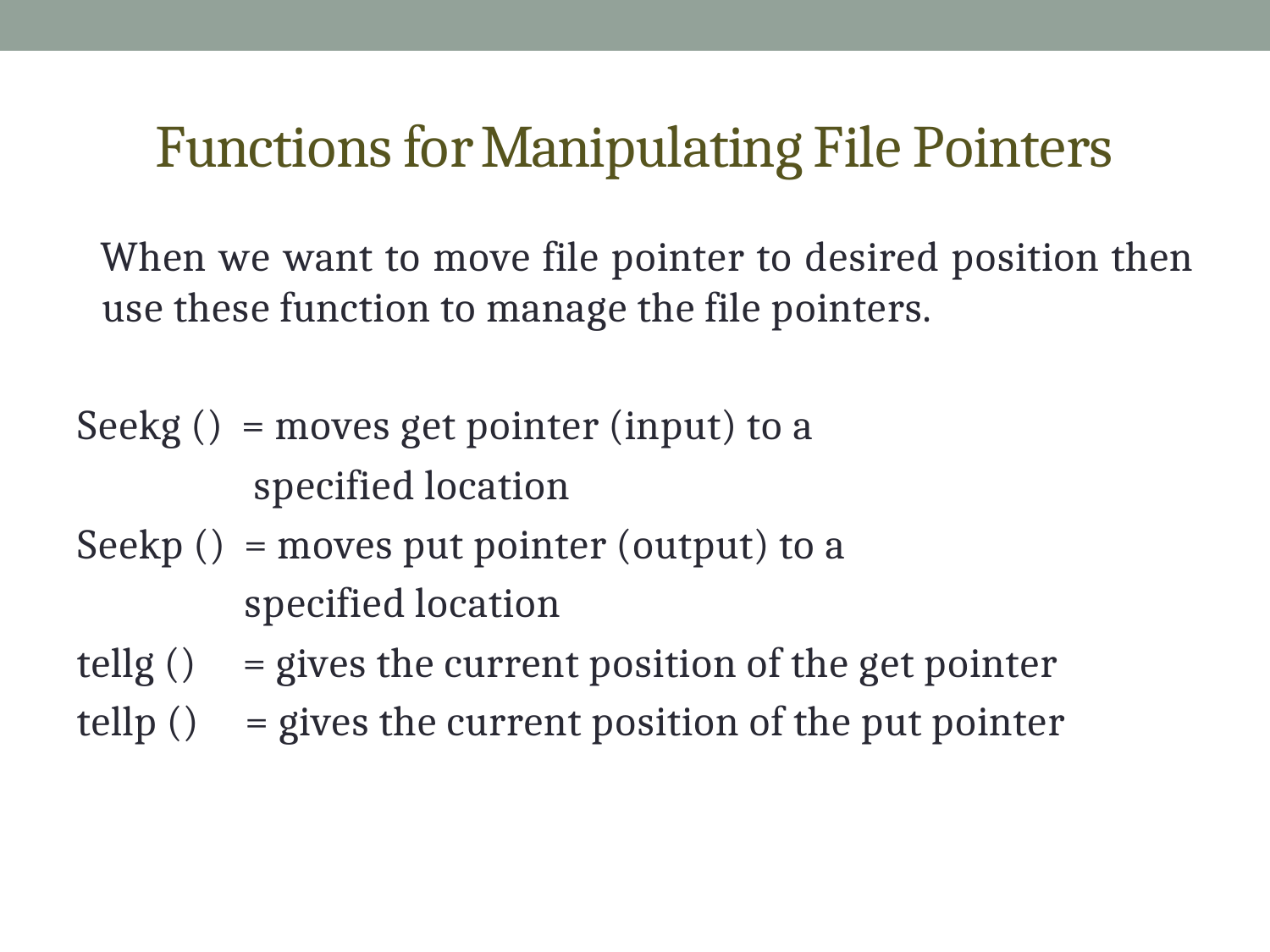

# Functions for Manipulating File Pointers
  When we want to move file pointer to desired position then use these function to manage the file pointers.

Seekg ()  = moves get pointer (input) to a
                   specified location
Seekp ()  = moves put pointer (output) to a
                  specified location
tellg ()     = gives the current position of the get pointer
tellp ()     = gives the current position of the put pointer